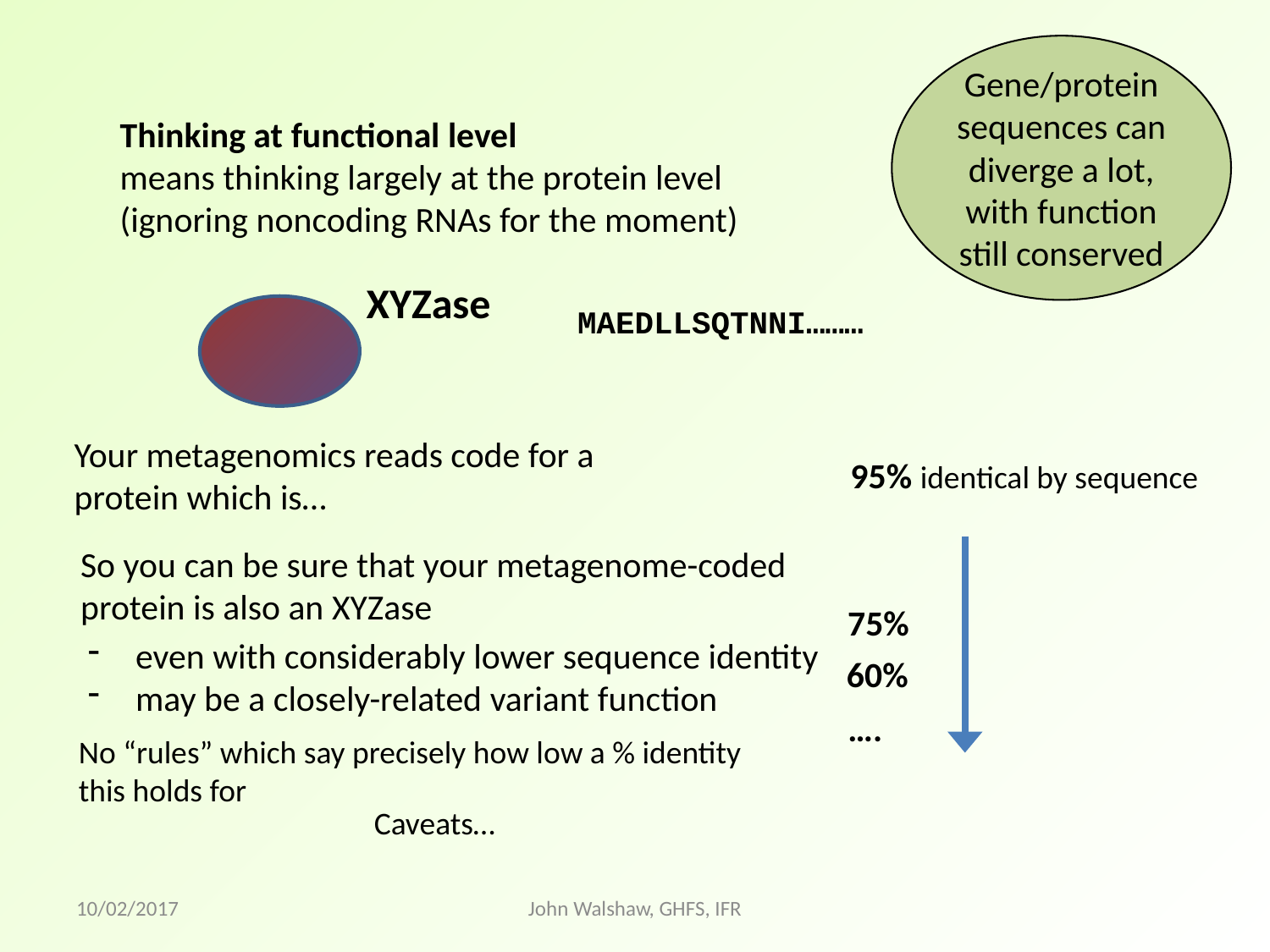

Gene/protein sequences can diverge a lot, with function still conserved
Thinking at functional level
means thinking largely at the protein level
(ignoring noncoding RNAs for the moment)
XYZase

MAEDLLSQTNNI………
Your metagenomics reads code for a protein which is…
95% identical by sequence
So you can be sure that your metagenome-coded
protein is also an XYZase
75%
60%
….
even with considerably lower sequence identity
may be a closely-related variant function
No “rules” which say precisely how low a % identity
this holds for
Caveats…
10/02/2017
John Walshaw, GHFS, IFR